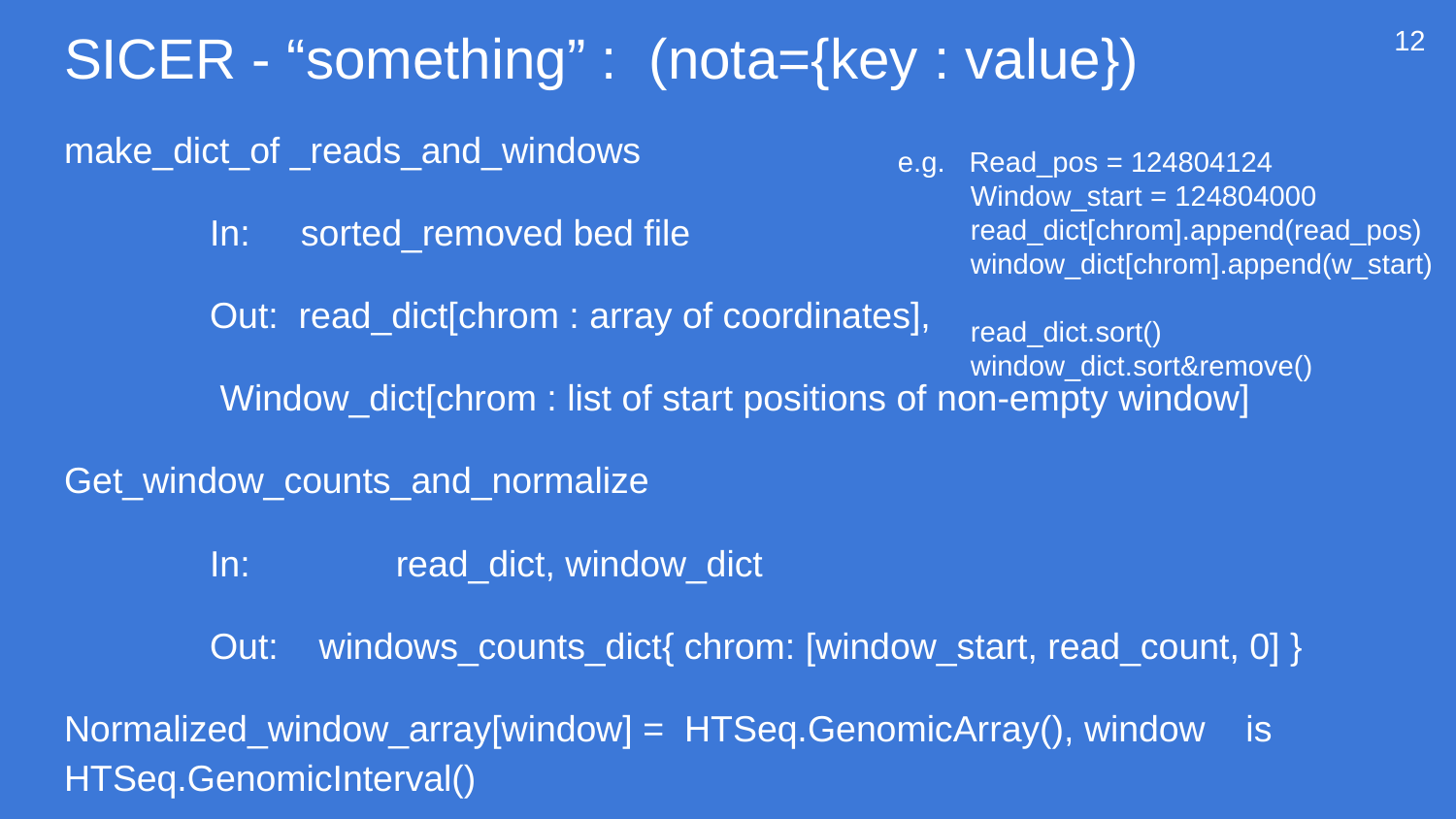

# SICER - “something” :  (nota={key : value})
12
make_dict_of _reads_and_windows
	In:     sorted_removed bed file
	Out:  read_dict[chrom : array of coordinates],
 Window_dict[chrom : list of start positions of non-empty window]
Get_window_counts_and_normalize
	In: 	    read_dict, window_dict
	Out:    windows_counts_dict{ chrom: [window_start, read_count, 0] }
Normalized_window_array[window] =  HTSeq.GenomicArray(), window    is HTSeq.GenomicInterval()
e.g.   Read_pos = 124804124
Window_start = 124804000
read_dict[chrom].append(read_pos)
window_dict[chrom].append(w_start)

read_dict.sort()
window_dict.sort&remove()